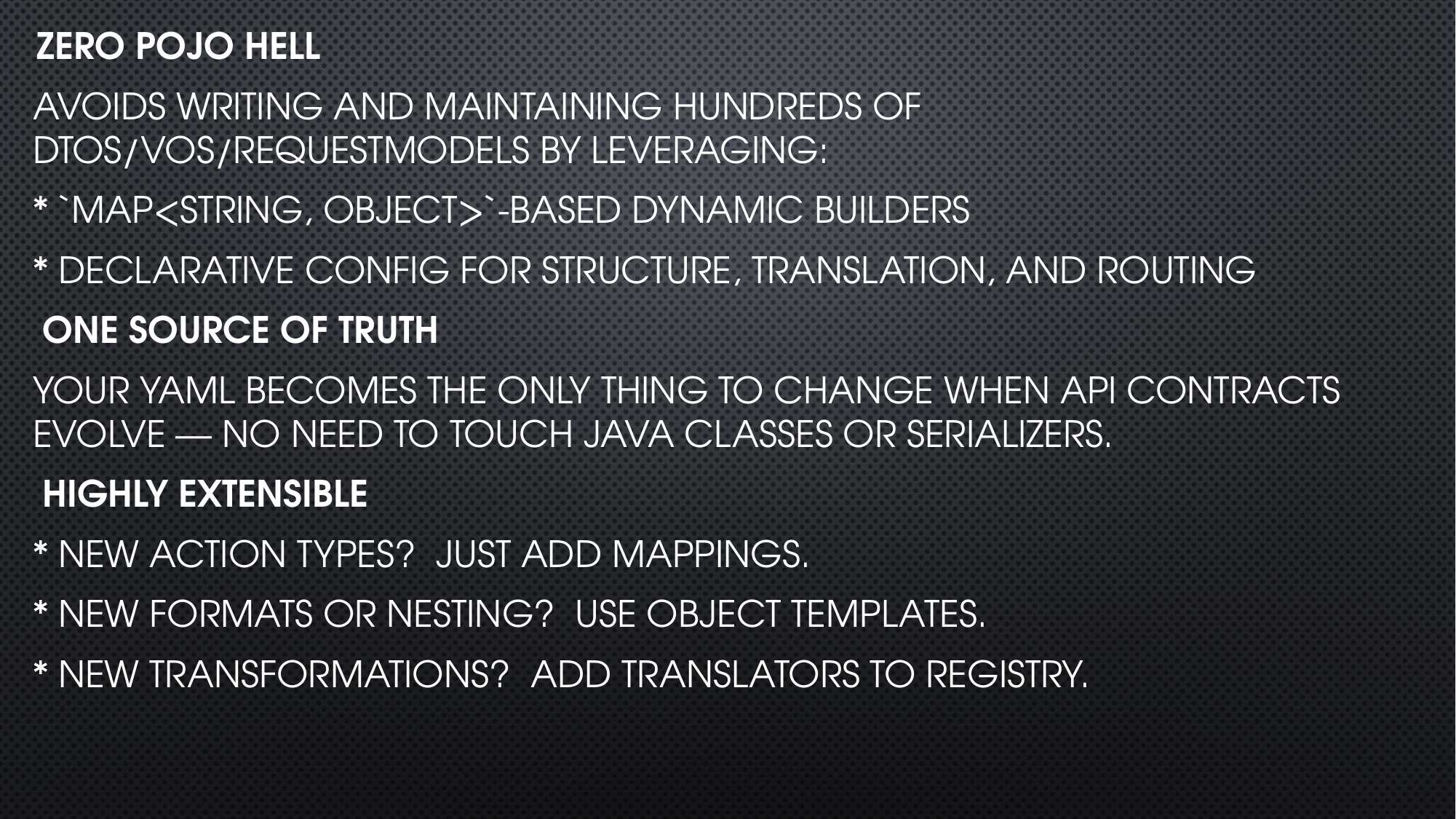

Zero POJO Hell
Avoids writing and maintaining hundreds of DTOs/VOs/RequestModels by leveraging:
* `Map<String, Object>`-based dynamic builders
* Declarative config for structure, translation, and routing
 One Source of Truth
Your YAML becomes the only thing to change when API contracts evolve — no need to touch Java classes or serializers.
 Highly Extensible
* New action types?  Just add mappings.
* New formats or nesting?  Use object templates.
* New transformations?  Add translators to registry.